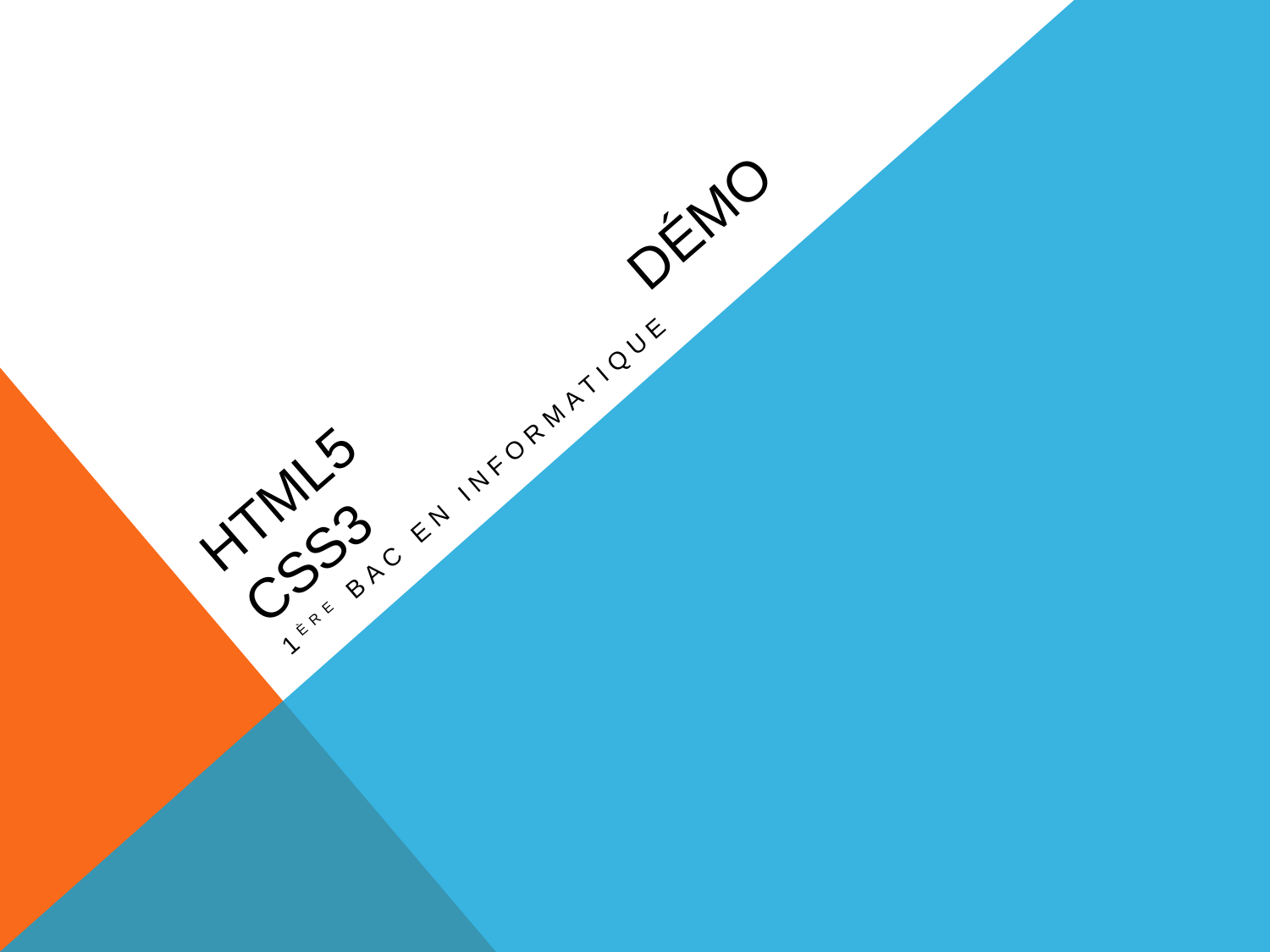

# HTML5 CSS3			Démo
1ère BAC en informatique